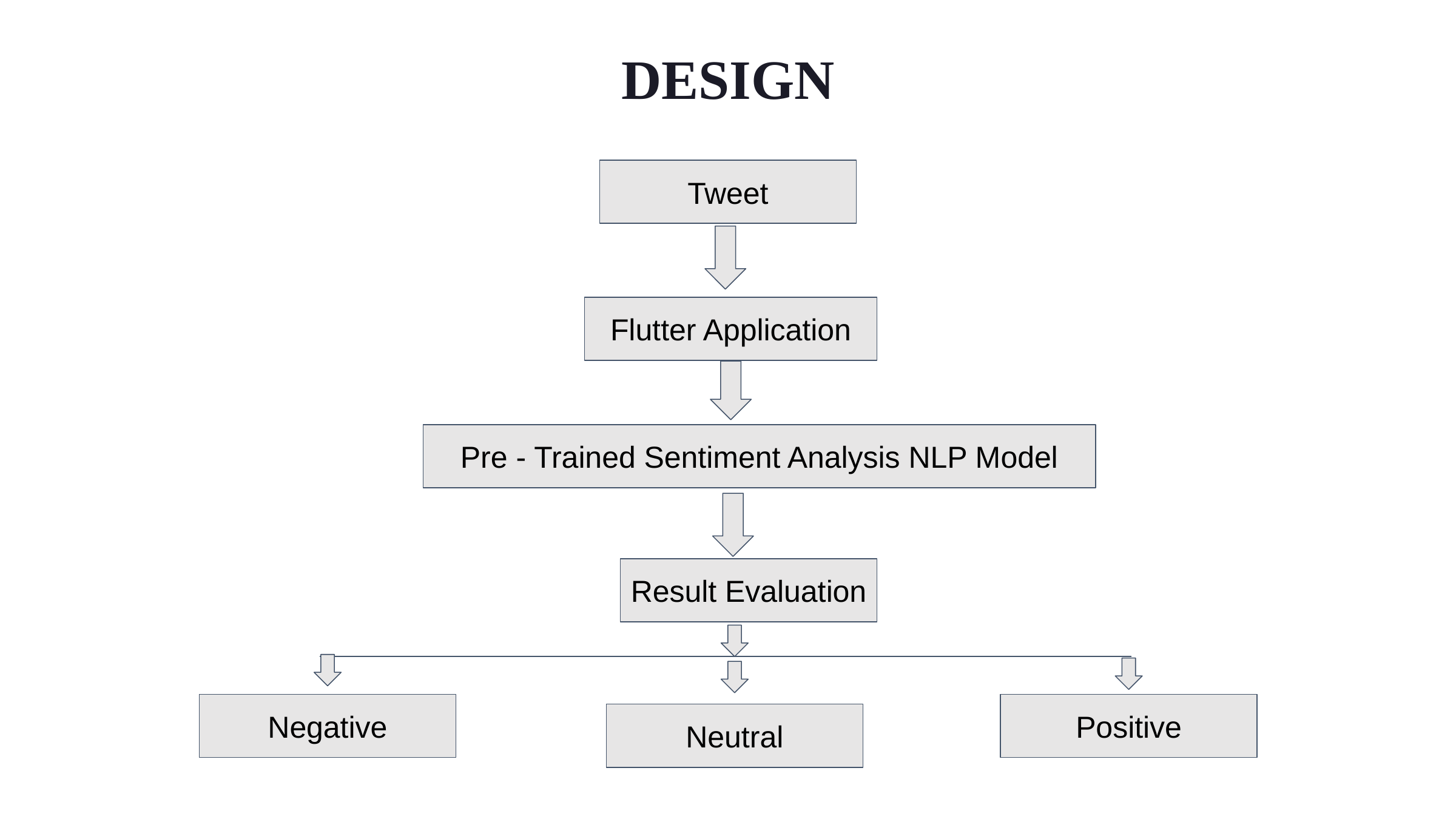

DESIGN
Tweet

Flutter Application

Pre - Trained Sentiment Analysis NLP Model

Result Evaluation

Negative
Positive
Neutral